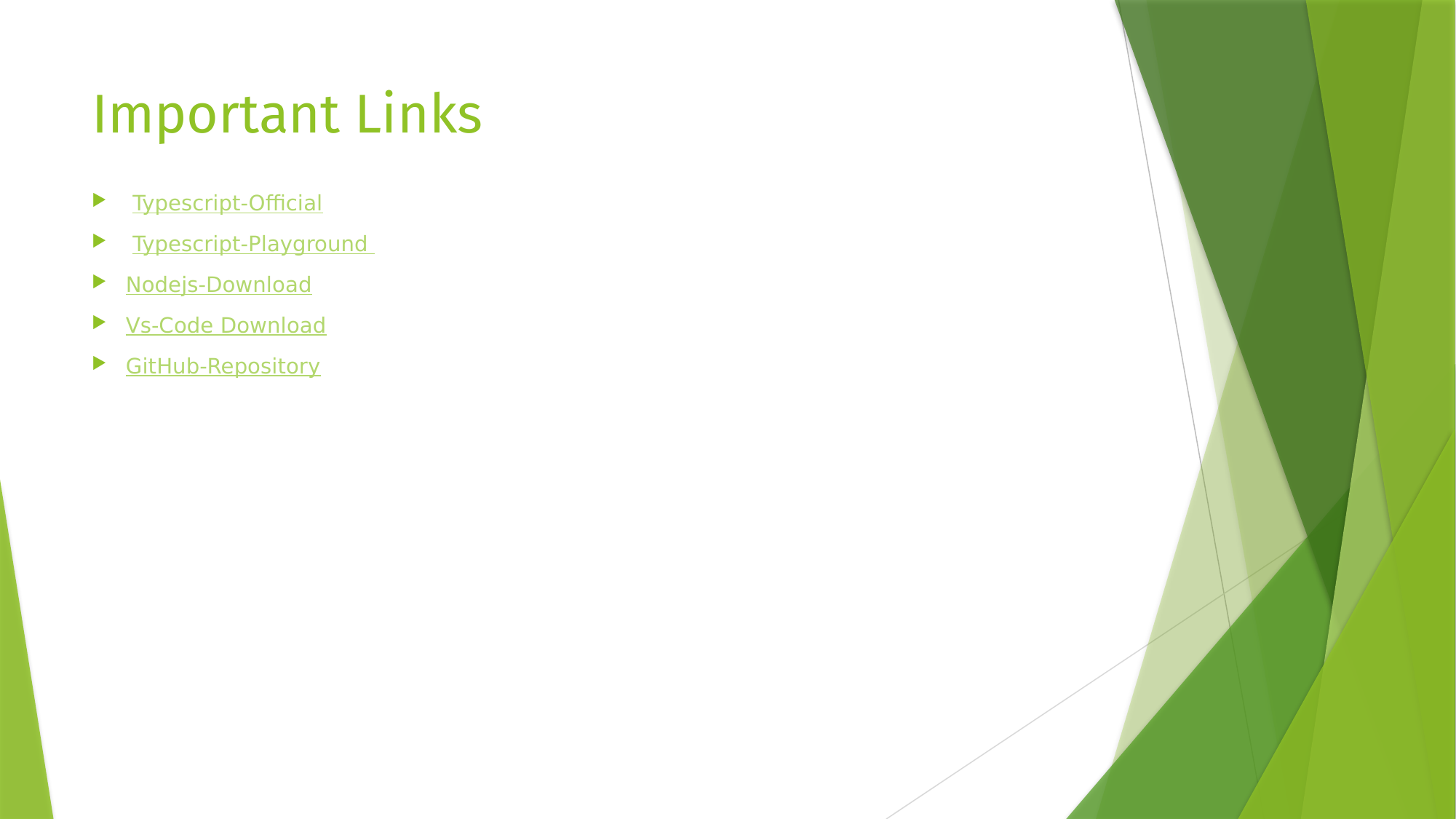

# Important Links
Typescript-Official
Typescript-Playground
Nodejs-Download
Vs-Code Download
GitHub-Repository